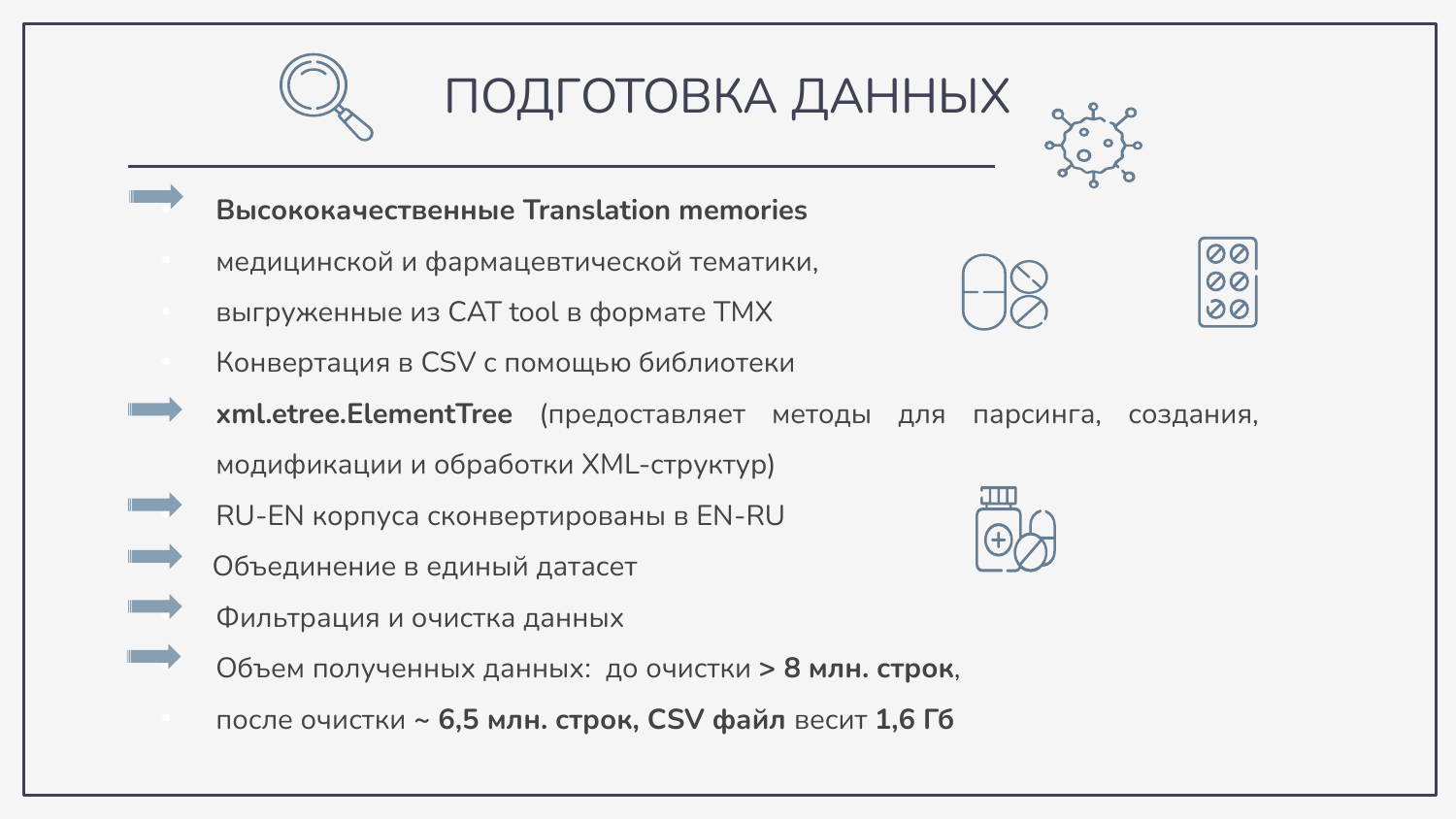

# ПОДГОТОВКА ДАННЫХ

Высококачественные Translation memories
медицинской и фармацевтической тематики,
выгруженные из CAT tool в формате TMX
Конвертация в CSV с помощью библиотеки
xml.etree.ElementTree (предоставляет методы для парсинга, создания, модификации и обработки XML-структур)
RU-EN корпуса сконвертированы в EN-RU
       Объединение в единый датасет
Фильтрация и очистка данных
Объем полученных данных:  до очистки > 8 млн. строк,
после очистки ~ 6,5 млн. строк, СSV файл весит 1,6 Гб